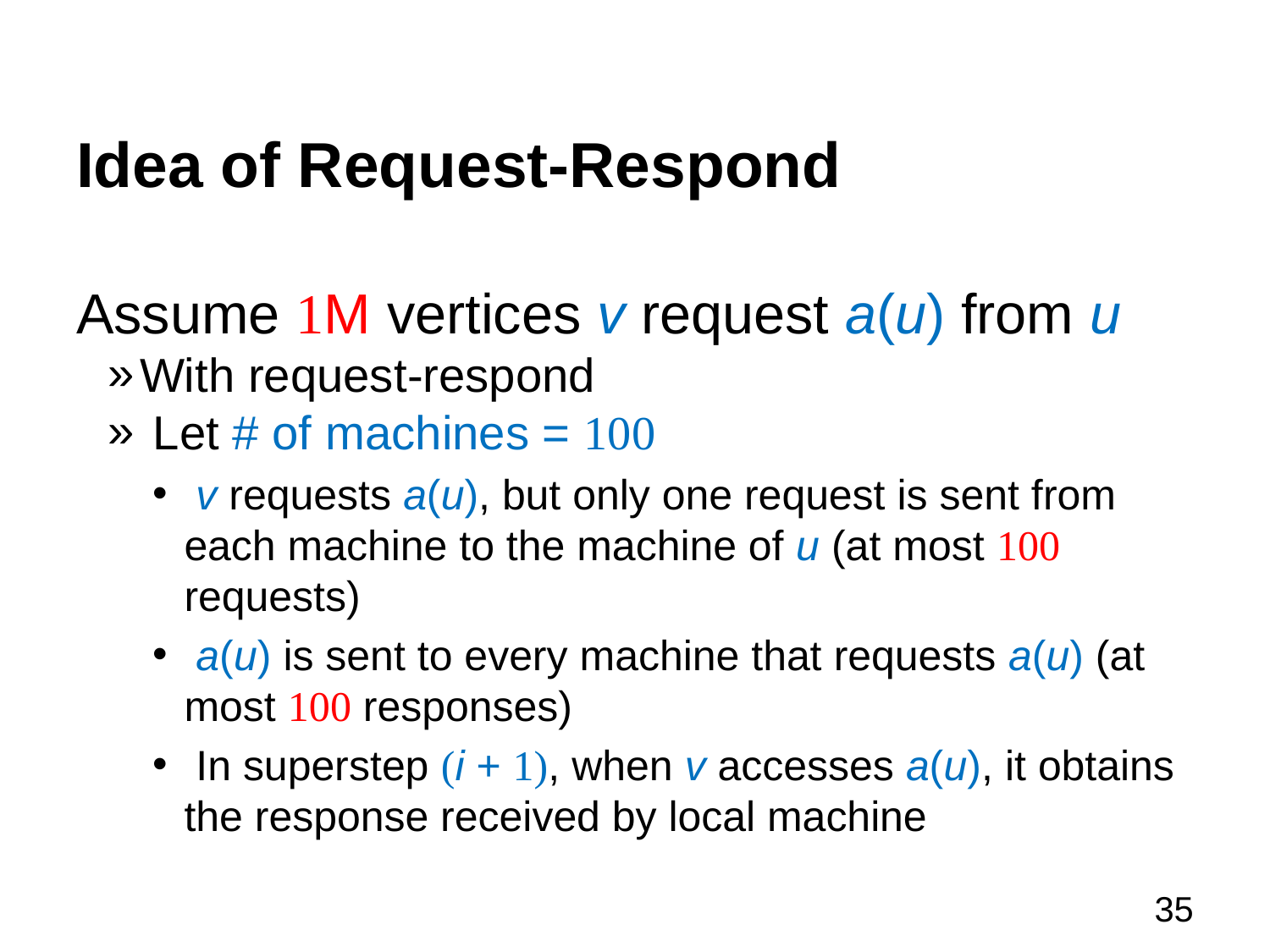

# Idea of Request-Respond
Assume 1M vertices v request a(u) from u
With request-respond
 Let # of machines = 100
 v requests a(u), but only one request is sent from each machine to the machine of u (at most 100 requests)
 a(u) is sent to every machine that requests a(u) (at most 100 responses)
 In superstep (i + 1), when v accesses a(u), it obtains the response received by local machine
35